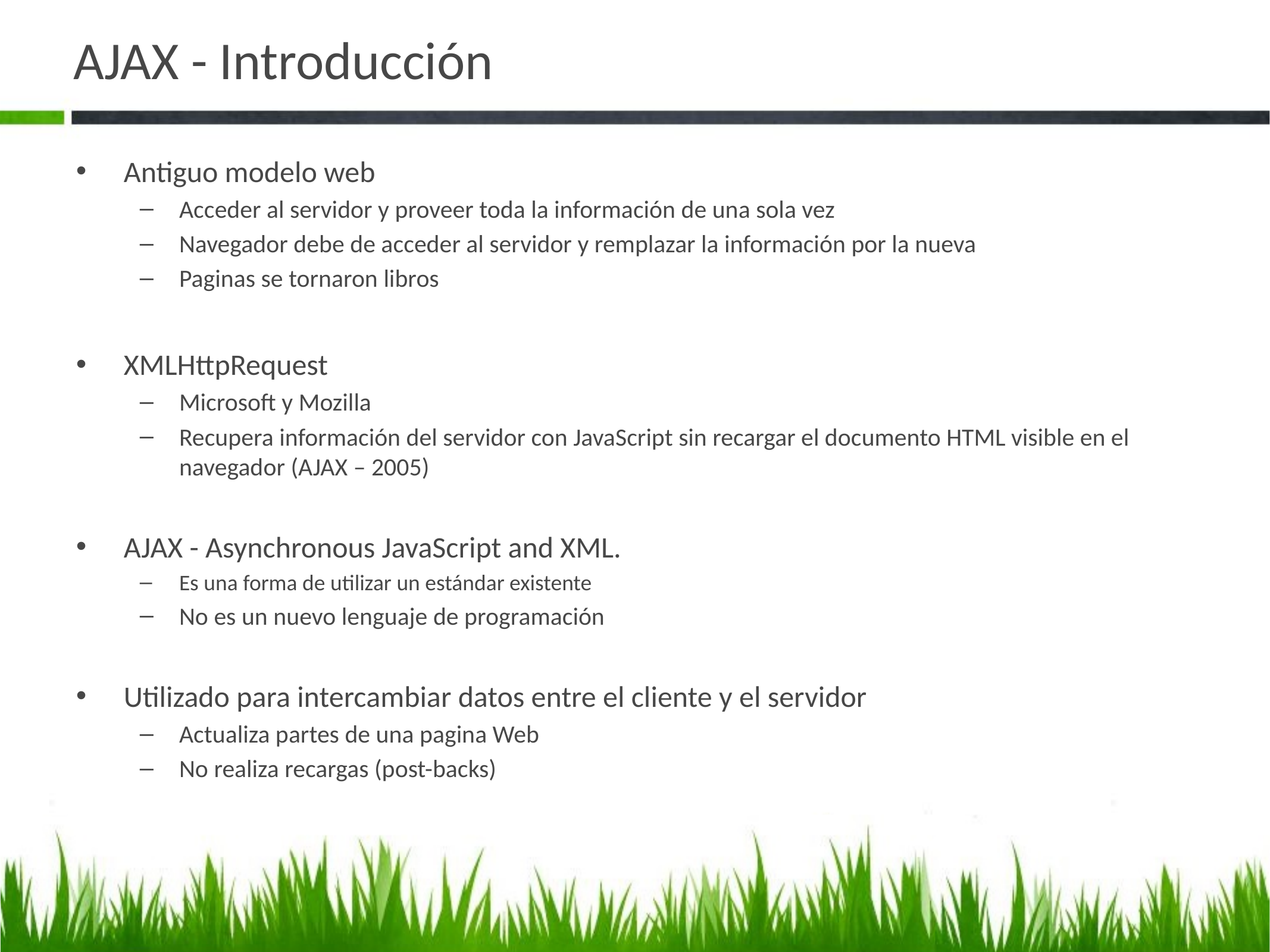

# AJAX - Introducción
Antiguo modelo web
Acceder al servidor y proveer toda la información de una sola vez
Navegador debe de acceder al servidor y remplazar la información por la nueva
Paginas se tornaron libros

XMLHttpRequest
Microsoft y Mozilla
Recupera información del servidor con JavaScript sin recargar el documento HTML visible en el navegador (AJAX – 2005)

AJAX - Asynchronous JavaScript and XML.
Es una forma de utilizar un estándar existente
No es un nuevo lenguaje de programación

Utilizado para intercambiar datos entre el cliente y el servidor
Actualiza partes de una pagina Web
No realiza recargas (post-backs)